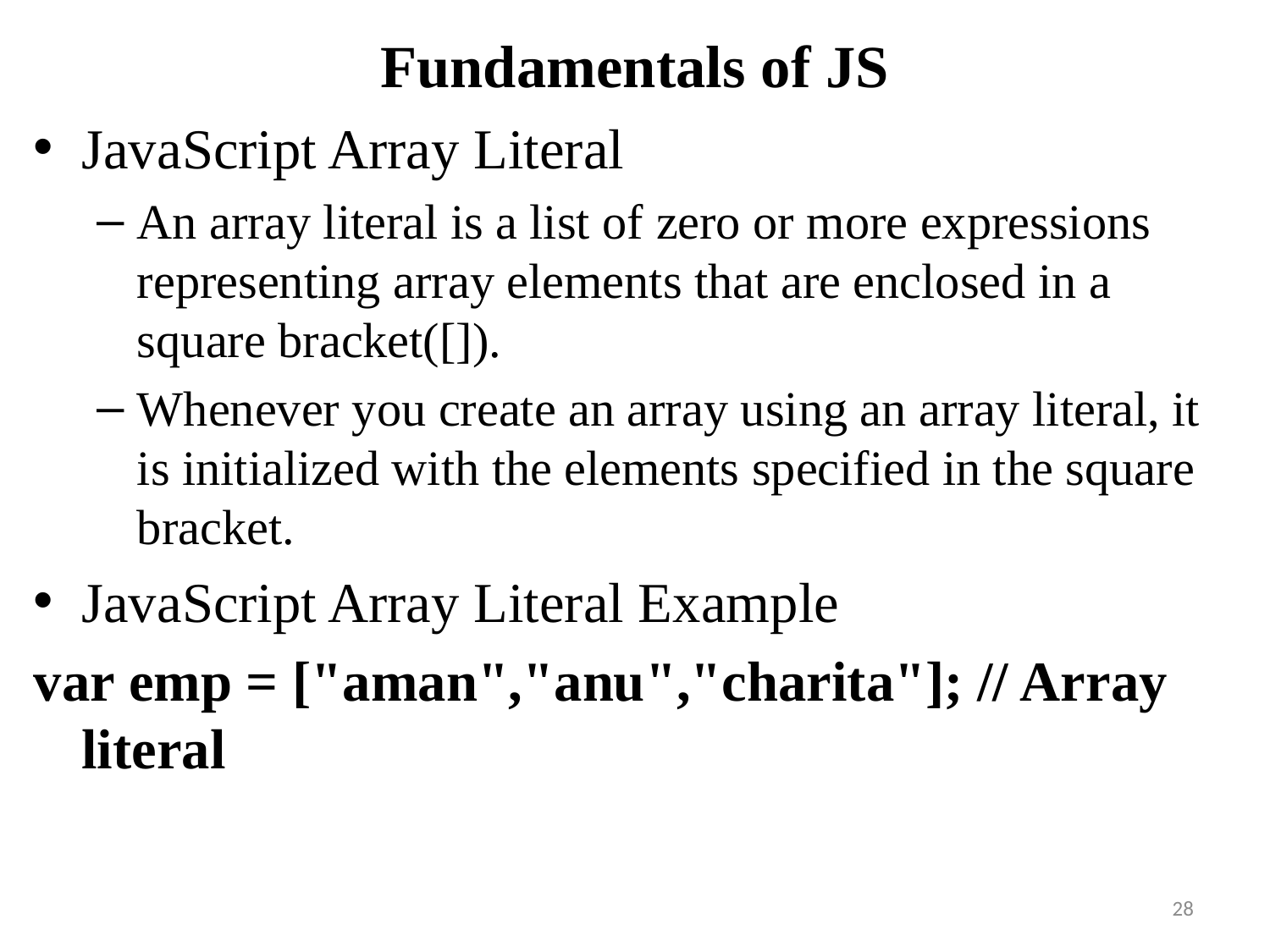

# Fundamentals of JS
JavaScript Array Literal
An array literal is a list of zero or more expressions representing array elements that are enclosed in a square bracket([]).
Whenever you create an array using an array literal, it is initialized with the elements specified in the square bracket.
JavaScript Array Literal Example
var emp = ["aman","anu","charita"]; // Array literal

28